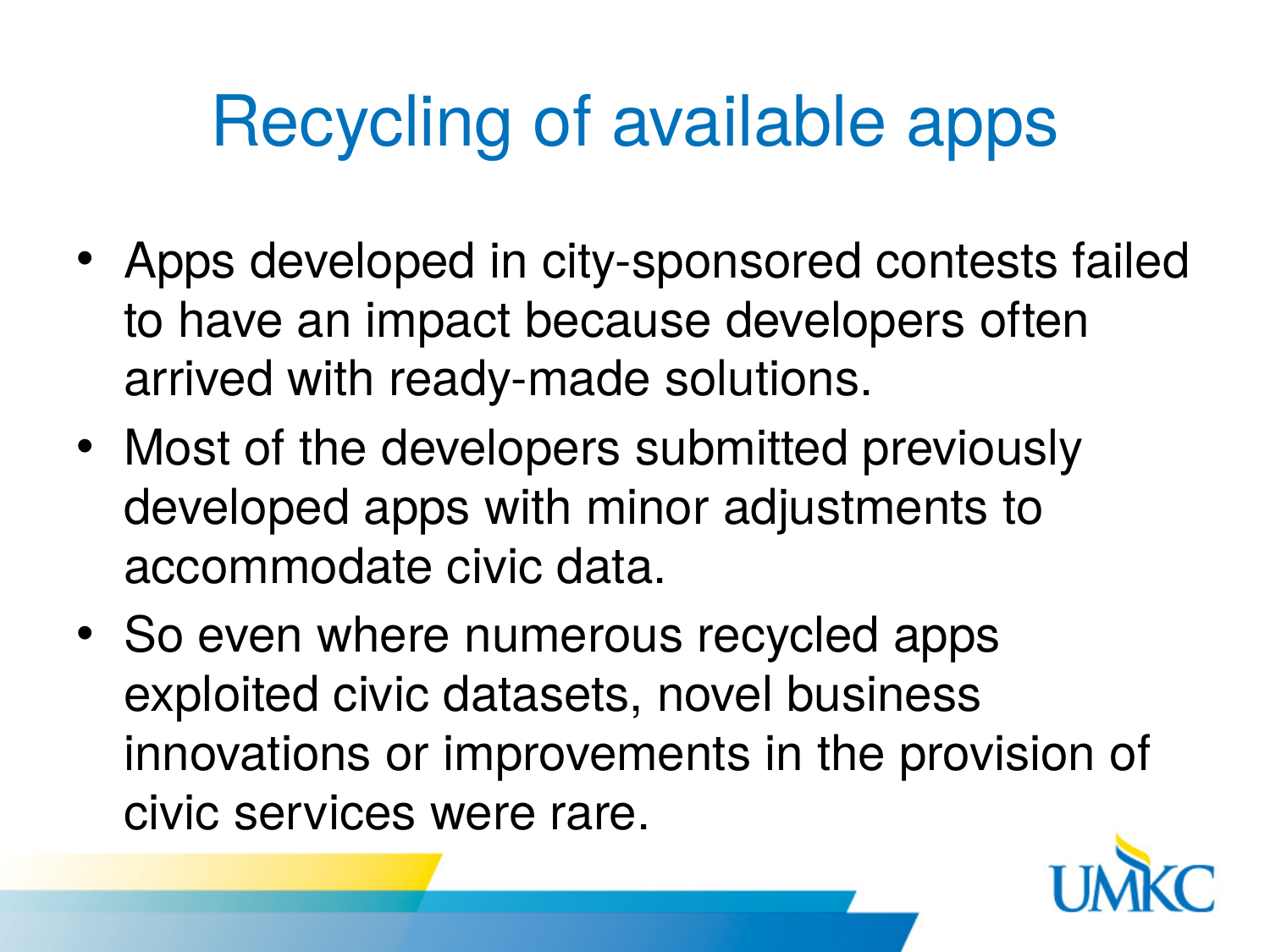

# Recycling of available apps
Apps developed in city-sponsored contests failed to have an impact because developers often arrived with ready-made solutions.
Most of the developers submitted previously developed apps with minor adjustments to accommodate civic data.
So even where numerous recycled apps exploited civic datasets, novel business innovations or improvements in the provision of civic services were rare.